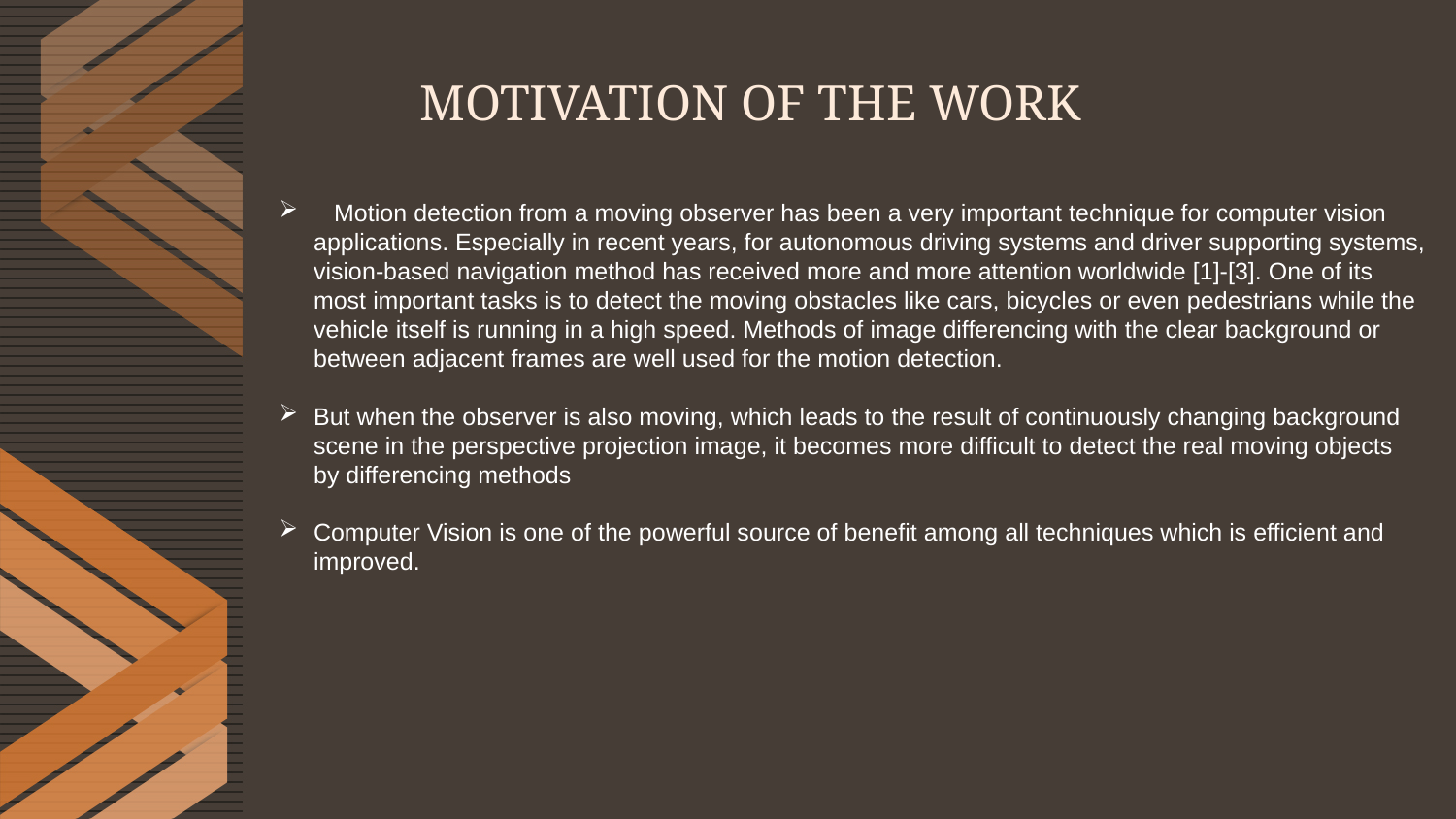

# MOTIVATION OF THE WORK
   Motion detection from a moving observer has been a very important technique for computer vision applications. Especially in recent years, for autonomous driving systems and driver supporting systems, vision-based navigation method has received more and more attention worldwide [1]-[3]. One of its most important tasks is to detect the moving obstacles like cars, bicycles or even pedestrians while the vehicle itself is running in a high speed. Methods of image differencing with the clear background or between adjacent frames are well used for the motion detection.

But when the observer is also moving, which leads to the result of continuously changing background scene in the perspective projection image, it becomes more difficult to detect the real moving objects by differencing methods

Computer Vision is one of the powerful source of benefit among all techniques which is efficient and improved.